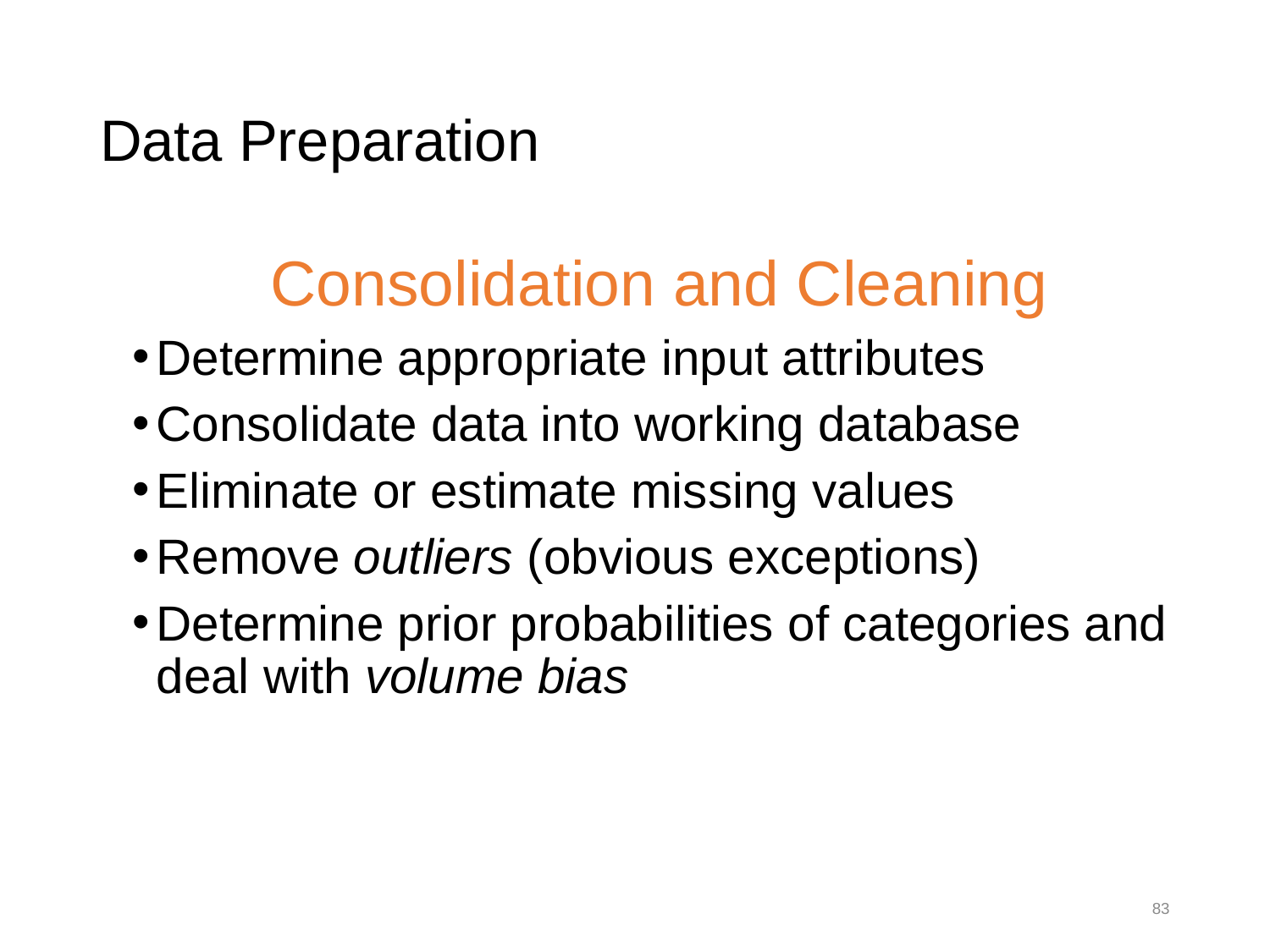

# Data Preparation
Consolidation and Cleaning
Determine appropriate input attributes
Consolidate data into working database
Eliminate or estimate missing values
Remove outliers (obvious exceptions)
Determine prior probabilities of categories and deal with volume bias
83